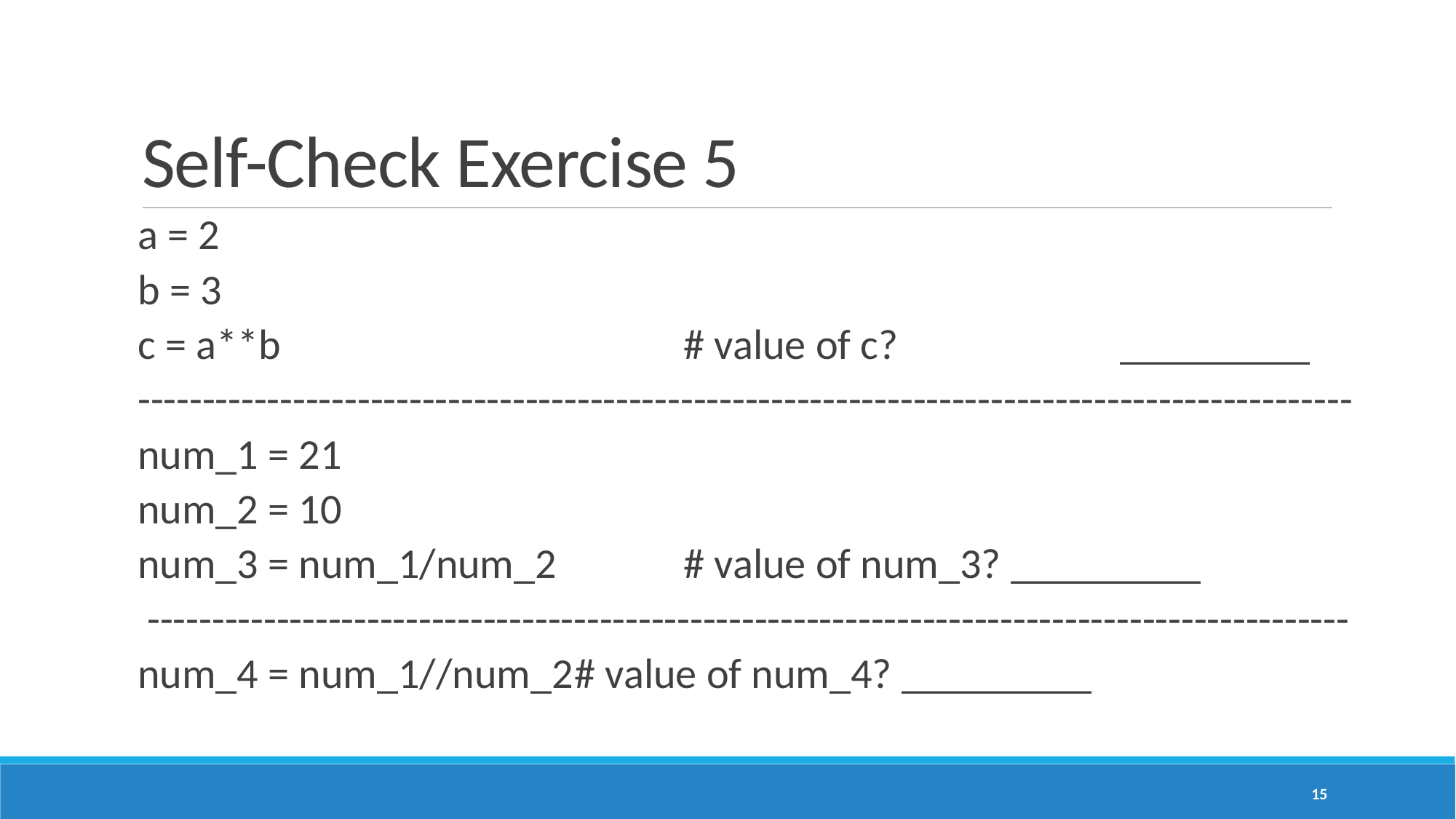

# Self-Check Exercise 5
a = 2
b = 3
c = a**b				# value of c? 		_________
----------------------------------------------------------------------------------------------
num_1 = 21
num_2 = 10
num_3 = num_1/num_2		# value of num_3? 	_________
 ---------------------------------------------------------------------------------------------
num_4 = num_1//num_2	# value of num_4? 	_________

15